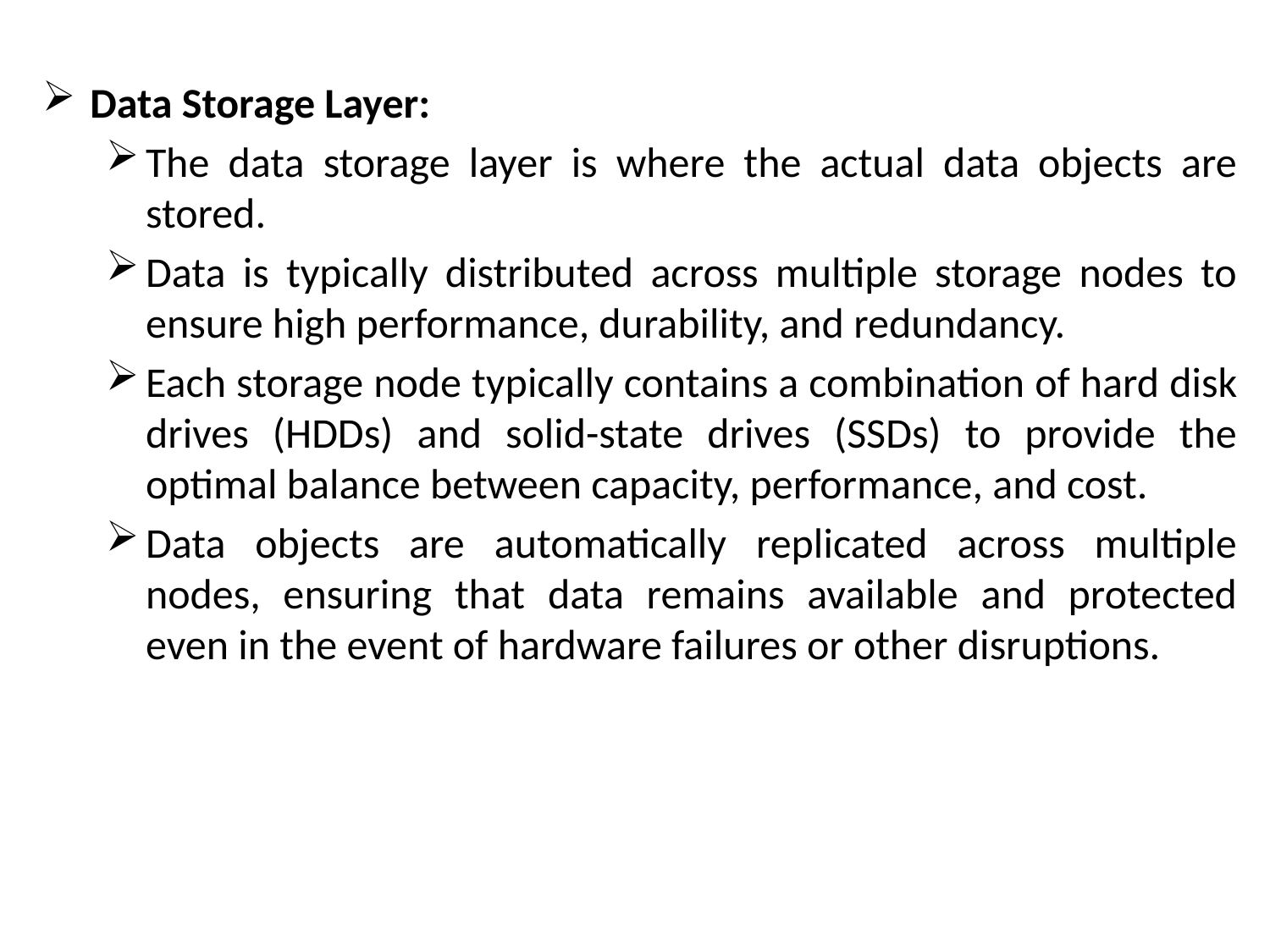

Data Storage Layer:
The data storage layer is where the actual data objects are stored.
Data is typically distributed across multiple storage nodes to ensure high performance, durability, and redundancy.
Each storage node typically contains a combination of hard disk drives (HDDs) and solid-state drives (SSDs) to provide the optimal balance between capacity, performance, and cost.
Data objects are automatically replicated across multiple nodes, ensuring that data remains available and protected even in the event of hardware failures or other disruptions.